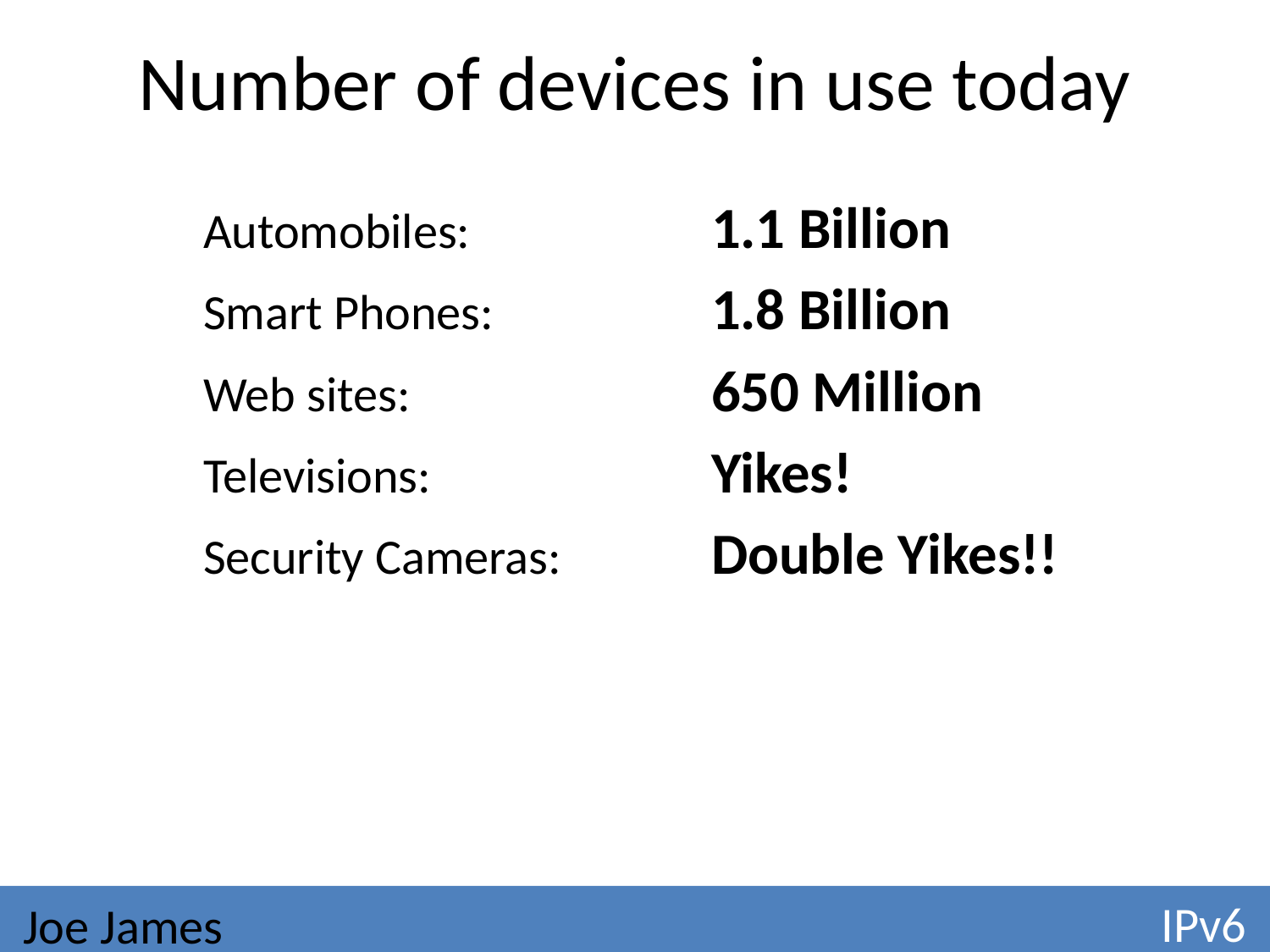

# Number of devices in use today
	Automobiles: 		1.1 Billion
	Smart Phones: 		1.8 Billion
	Web sites: 			650 Million
	Televisions: 			Yikes!
	Security Cameras: 		Double Yikes!!